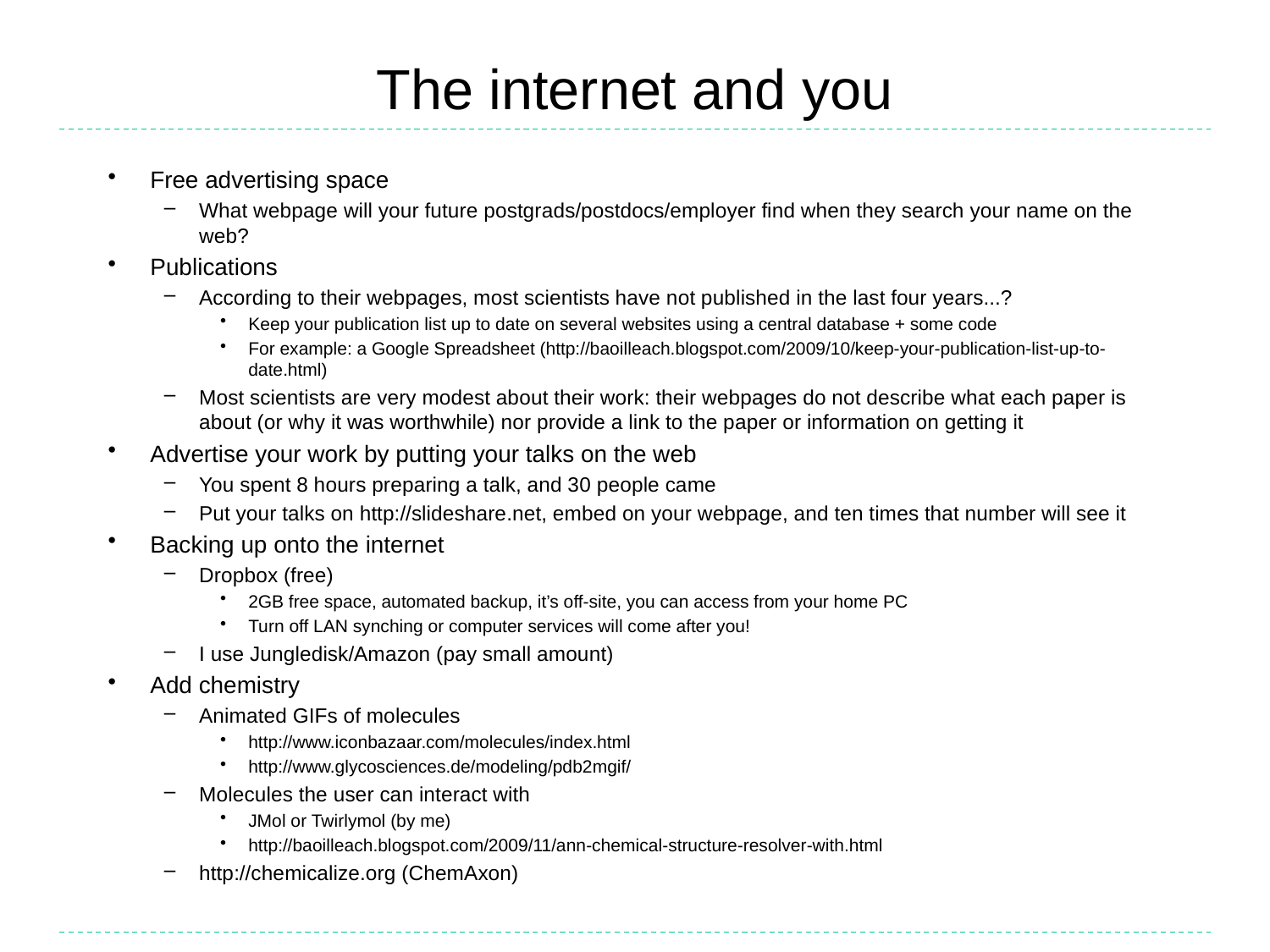

# The internet and you
Free advertising space
What webpage will your future postgrads/postdocs/employer find when they search your name on the web?
Publications
According to their webpages, most scientists have not published in the last four years...?
Keep your publication list up to date on several websites using a central database + some code
For example: a Google Spreadsheet (http://baoilleach.blogspot.com/2009/10/keep-your-publication-list-up-to-date.html)
Most scientists are very modest about their work: their webpages do not describe what each paper is about (or why it was worthwhile) nor provide a link to the paper or information on getting it
Advertise your work by putting your talks on the web
You spent 8 hours preparing a talk, and 30 people came
Put your talks on http://slideshare.net, embed on your webpage, and ten times that number will see it
Backing up onto the internet
Dropbox (free)
2GB free space, automated backup, it’s off-site, you can access from your home PC
Turn off LAN synching or computer services will come after you!
I use Jungledisk/Amazon (pay small amount)
Add chemistry
Animated GIFs of molecules
http://www.iconbazaar.com/molecules/index.html
http://www.glycosciences.de/modeling/pdb2mgif/
Molecules the user can interact with
JMol or Twirlymol (by me)
http://baoilleach.blogspot.com/2009/11/ann-chemical-structure-resolver-with.html
http://chemicalize.org (ChemAxon)